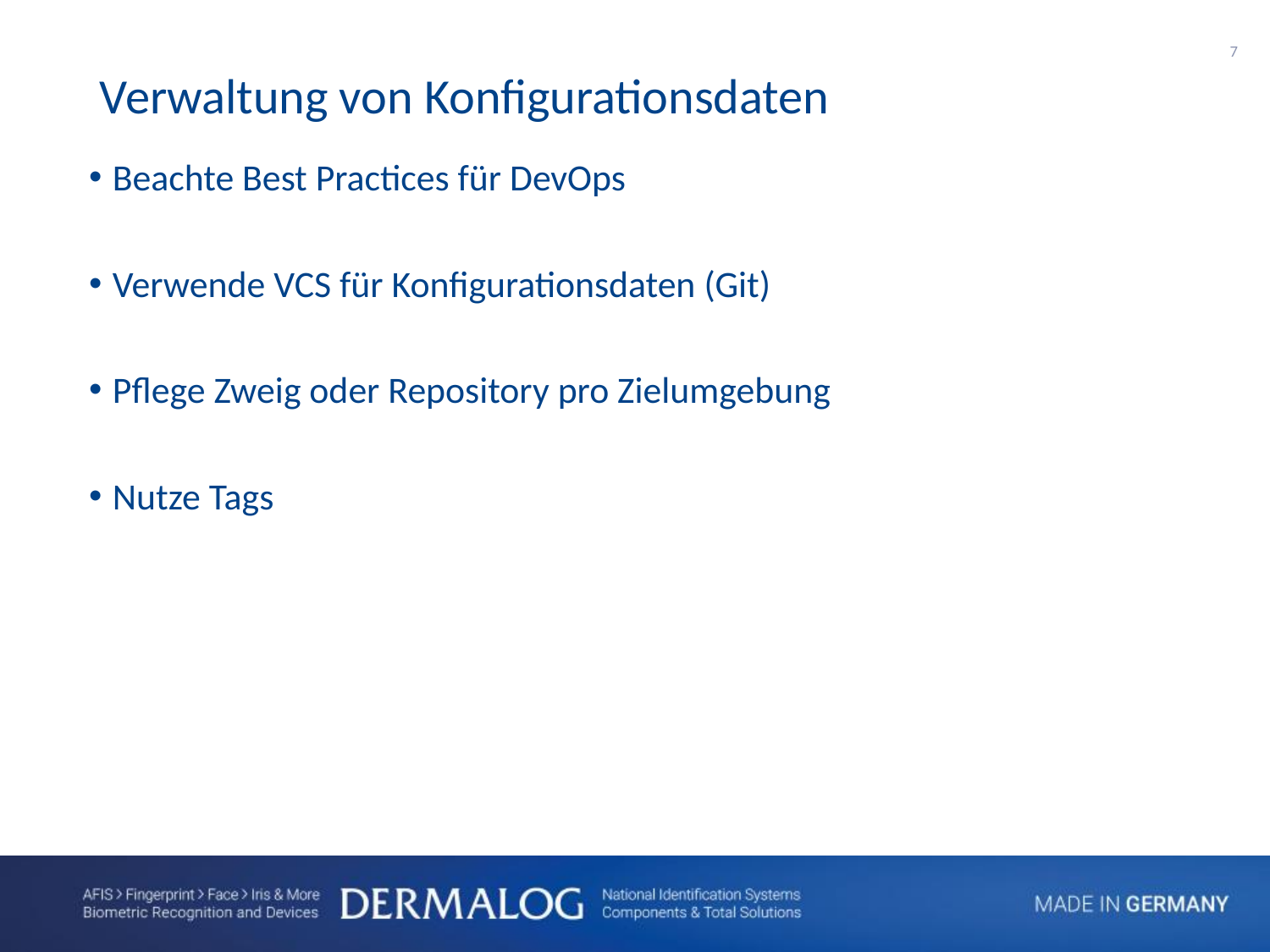

7
Verwaltung von Konfigurationsdaten
Beachte Best Practices für DevOps

Verwende VCS für Konfigurationsdaten (Git)

Pflege Zweig oder Repository pro Zielumgebung

Nutze Tags